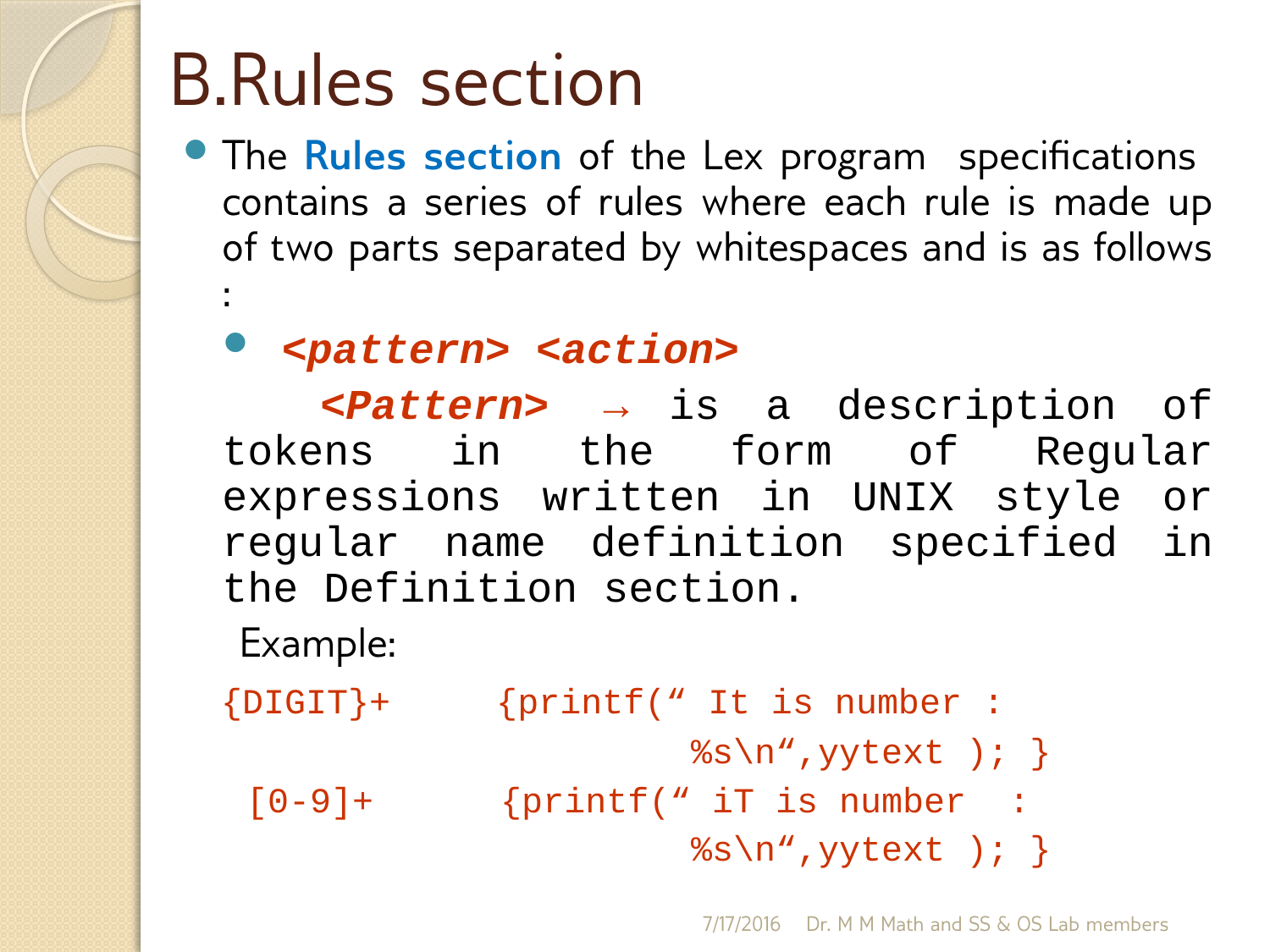

# B.Rules section
The Rules section of the Lex program  specifications  contains a series of rules where each rule is made up of two parts separated by whitespaces and is as follows :
 <pattern> <action>
   <Pattern> → is a description of tokens in the form of Regular expressions written in UNIX style or regular name definition specified in the Definition section.
 Example:
   {DIGIT}+     {printf(“ It is number :
                        %s\n“,yytext ); }
   [0-9]+      {printf(“ iT is number  :
                        %s\n“,yytext ); }

7/17/2016
7
Dr. M M Math and SS & OS Lab members